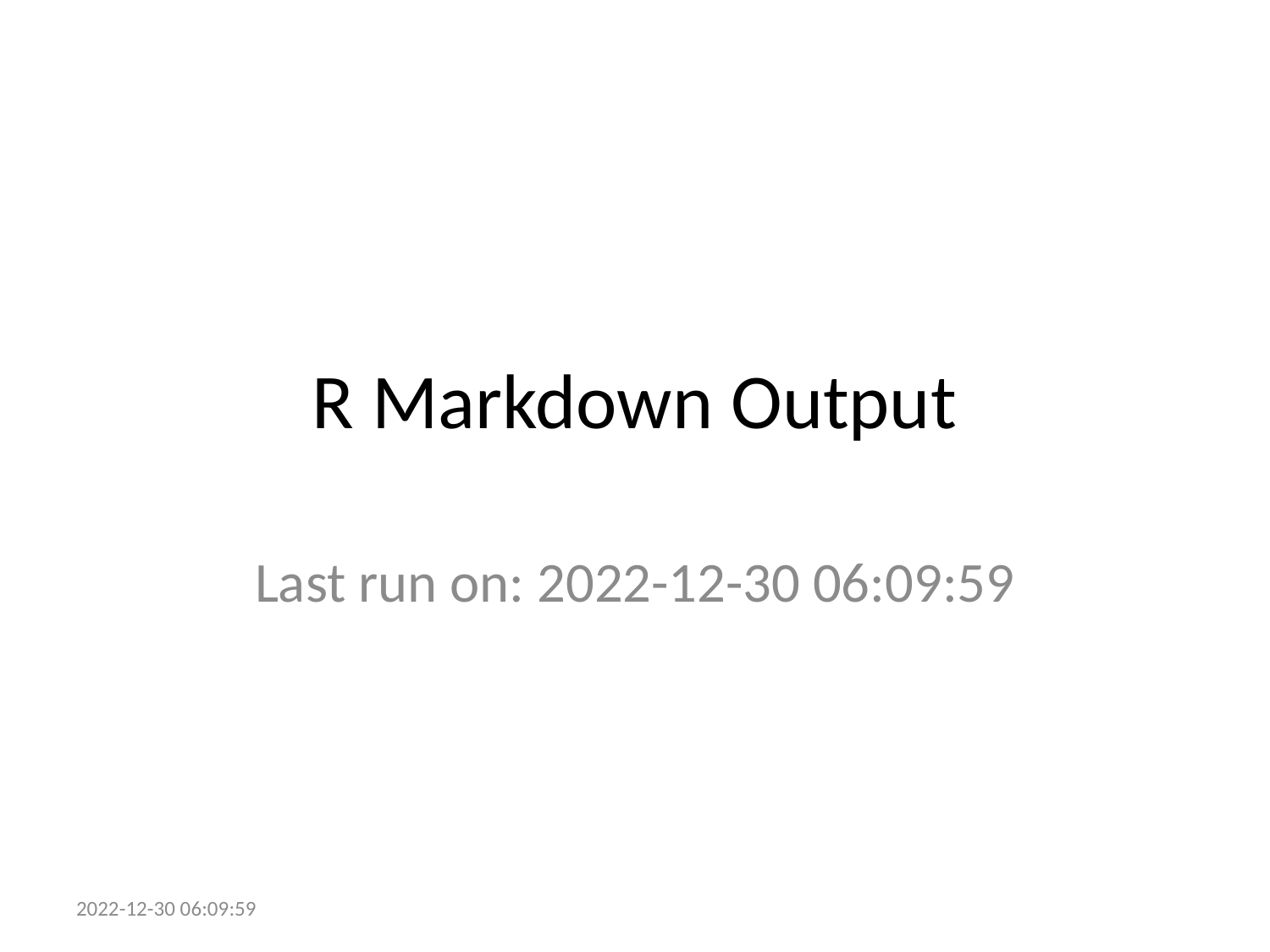

# R Markdown Output
Last run on: 2022-12-30 06:09:59
2022-12-30 06:09:59